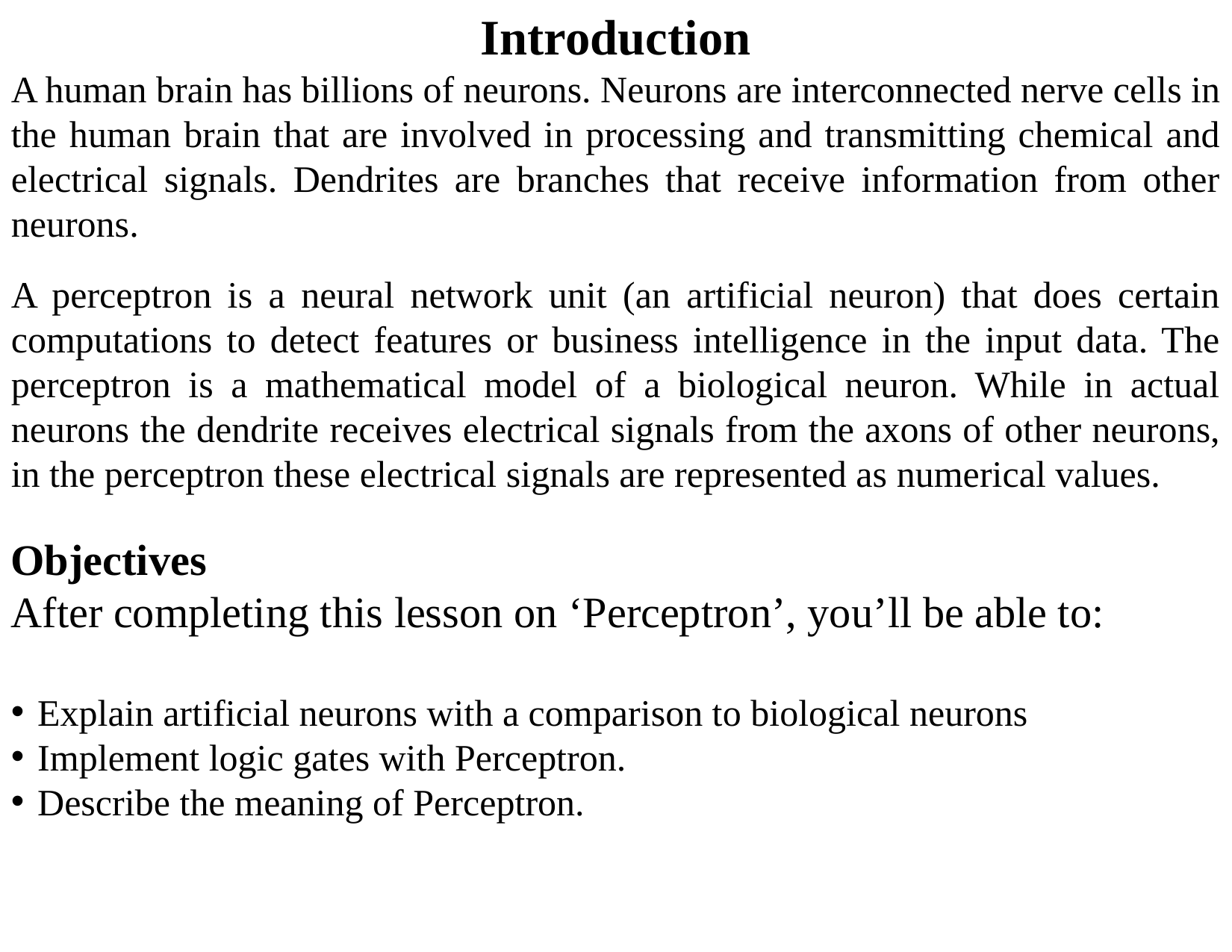

Introduction
A human brain has billions of neurons. Neurons are interconnected nerve cells in the human brain that are involved in processing and transmitting chemical and electrical signals. Dendrites are branches that receive information from other neurons.

A perceptron is a neural network unit (an artificial neuron) that does certain computations to detect features or business intelligence in the input data. The perceptron is a mathematical model of a biological neuron. While in actual neurons the dendrite receives electrical signals from the axons of other neurons, in the perceptron these electrical signals are represented as numerical values.

Objectives
After completing this lesson on ‘Perceptron’, you’ll be able to:

Explain artificial neurons with a comparison to biological neurons
Implement logic gates with Perceptron.
Describe the meaning of Perceptron.